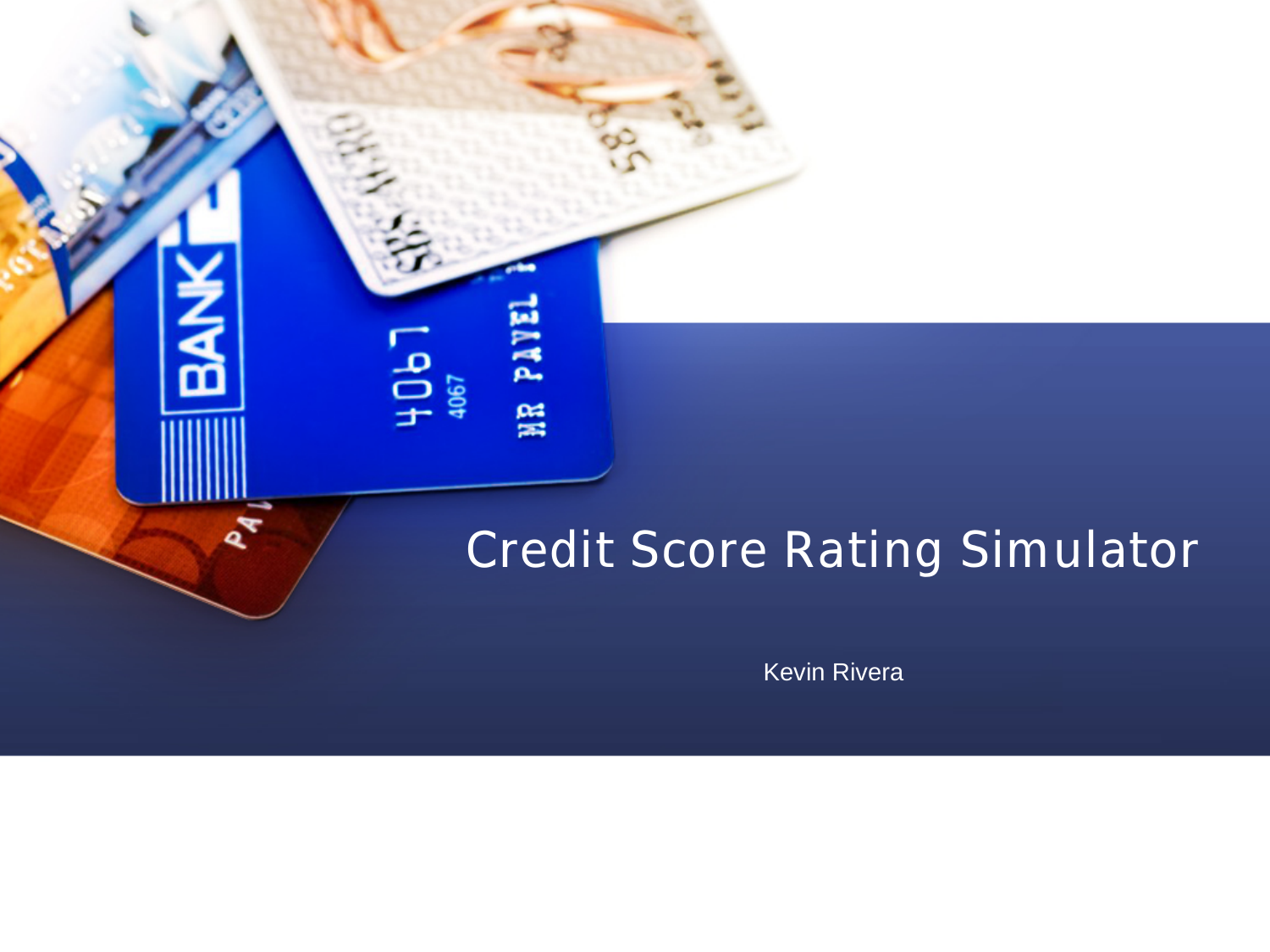

# Credit Score Rating Simulator
Kevin Rivera